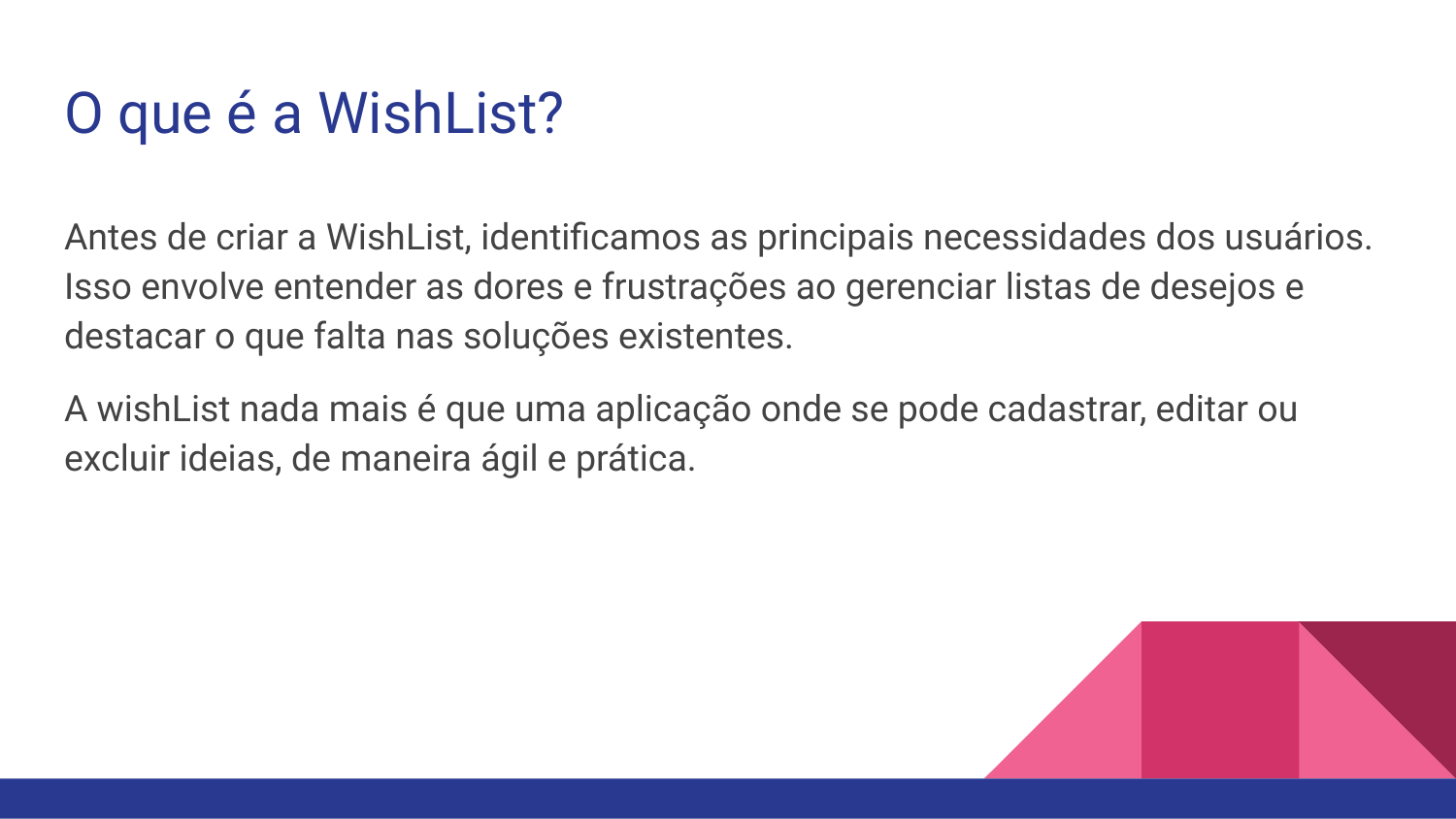

# O que é a WishList?
Antes de criar a WishList, identificamos as principais necessidades dos usuários. Isso envolve entender as dores e frustrações ao gerenciar listas de desejos e destacar o que falta nas soluções existentes.
A wishList nada mais é que uma aplicação onde se pode cadastrar, editar ou excluir ideias, de maneira ágil e prática.